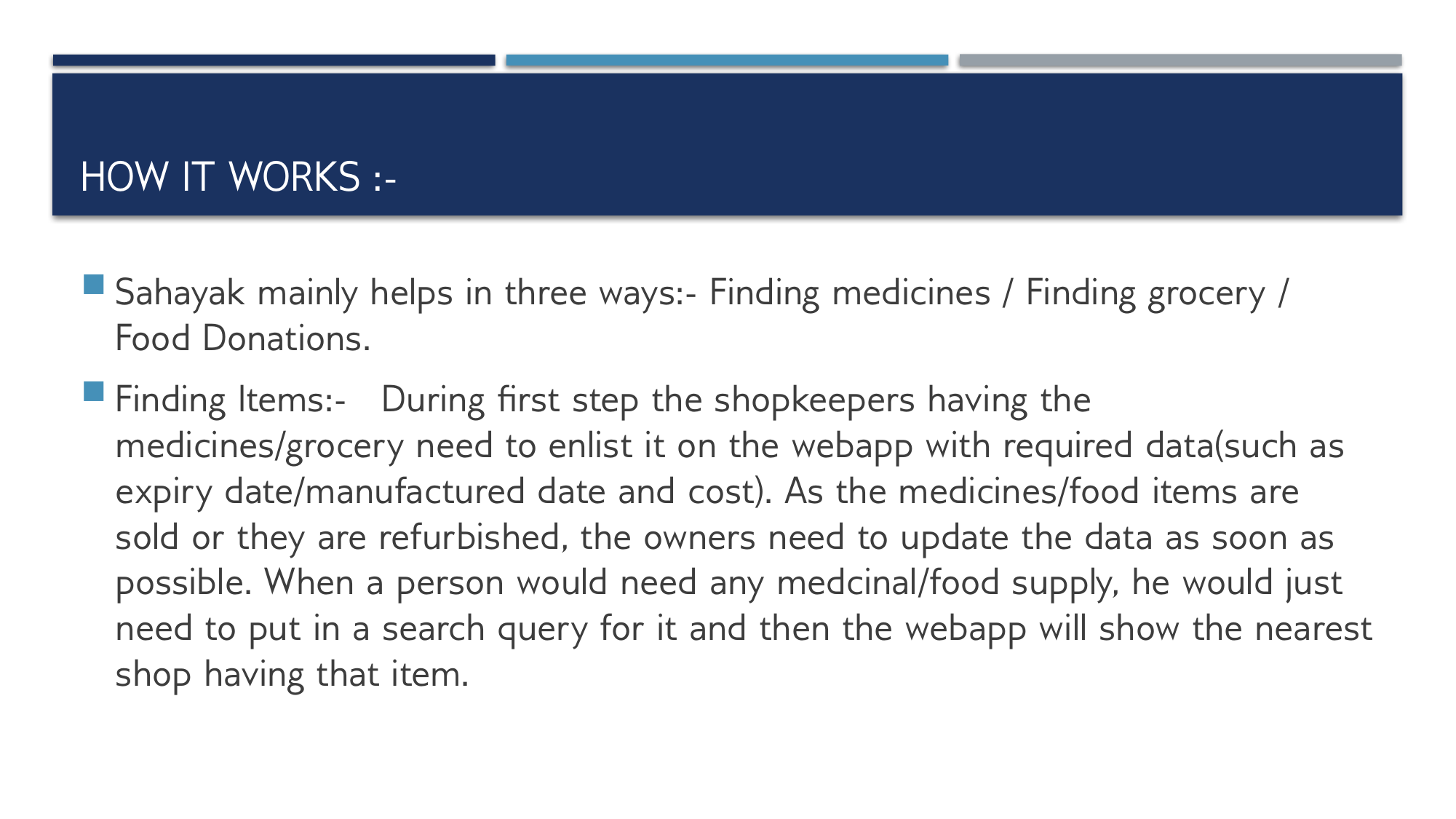

# How it works :-
Sahayak mainly helps in three ways:- Finding medicines / Finding grocery / Food Donations.
Finding Items:-   During first step the shopkeepers having the medicines/grocery need to enlist it on the webapp with required data(such as expiry date/manufactured date and cost). As the medicines/food items are sold or they are refurbished, the owners need to update the data as soon as possible. When a person would need any medcinal/food supply, he would just need to put in a search query for it and then the webapp will show the nearest shop having that item.